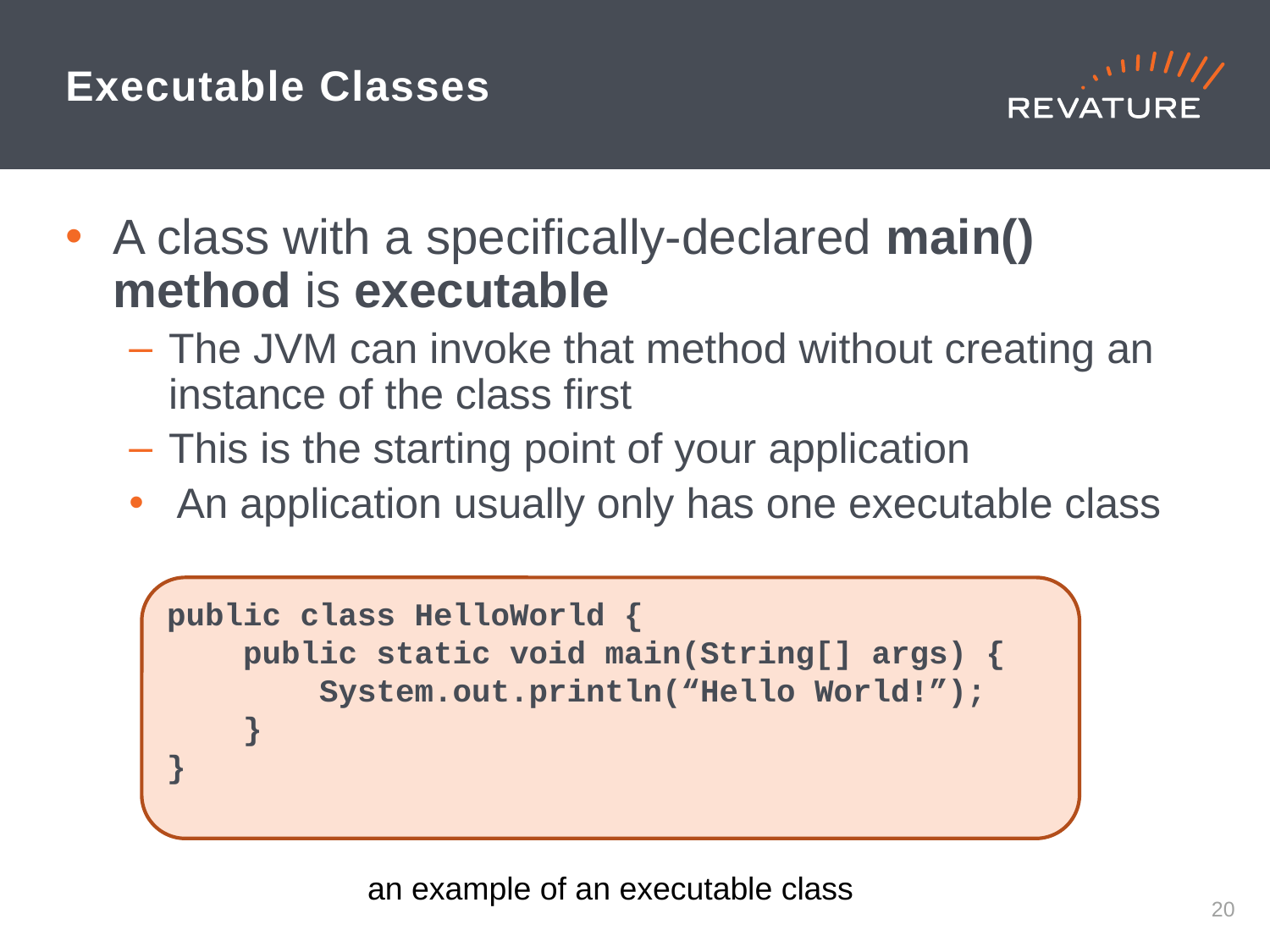

# Executable Classes
A class with a specifically-declared main() method is executable
The JVM can invoke that method without creating an instance of the class first
This is the starting point of your application
An application usually only has one executable class
public class HelloWorld {
    public static void main(String[] args) {
        System.out.println(“Hello World!”);
    }
}

an example of an executable class
20